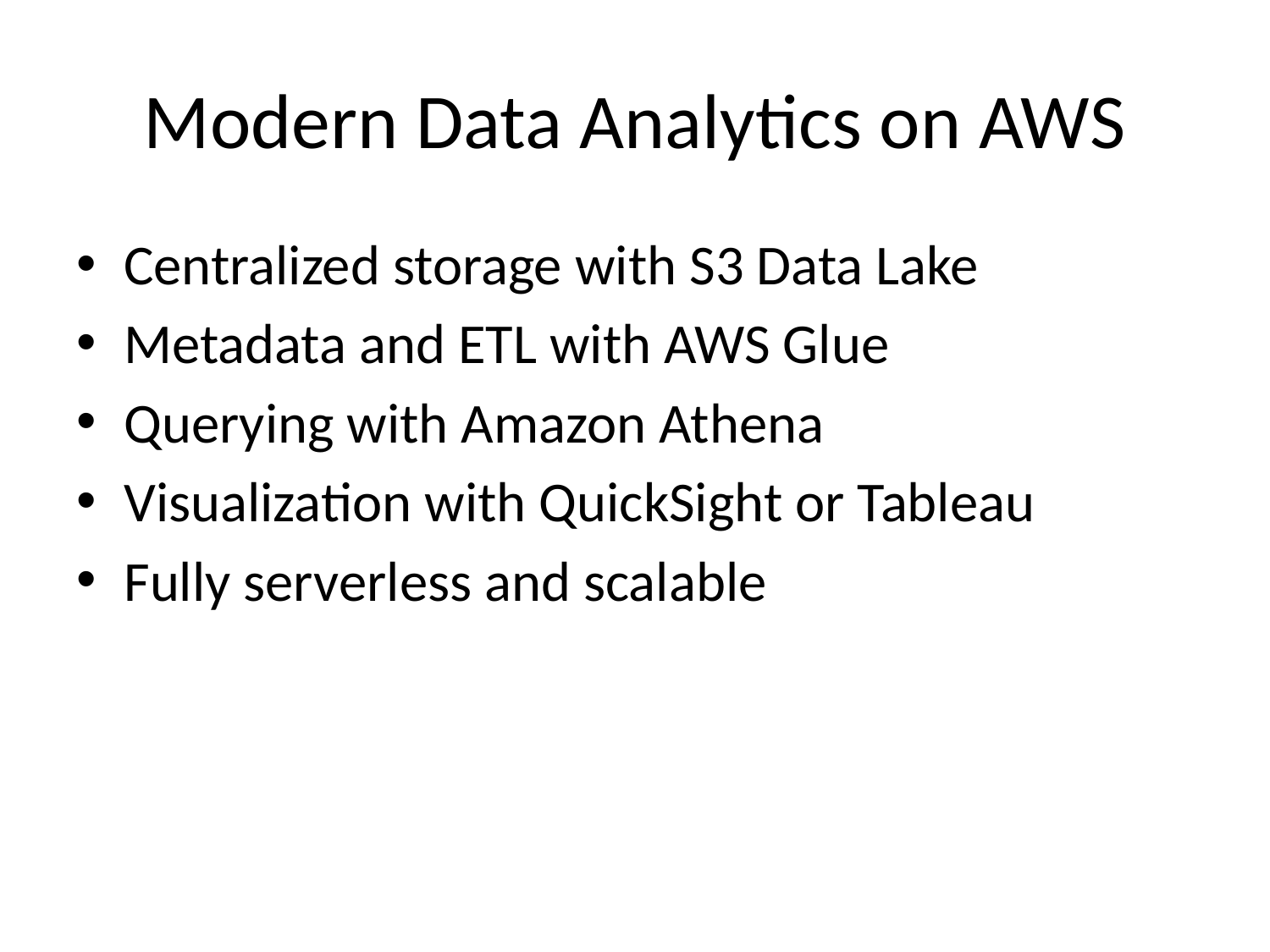

# Modern Data Analytics on AWS
Centralized storage with S3 Data Lake
Metadata and ETL with AWS Glue
Querying with Amazon Athena
Visualization with QuickSight or Tableau
Fully serverless and scalable